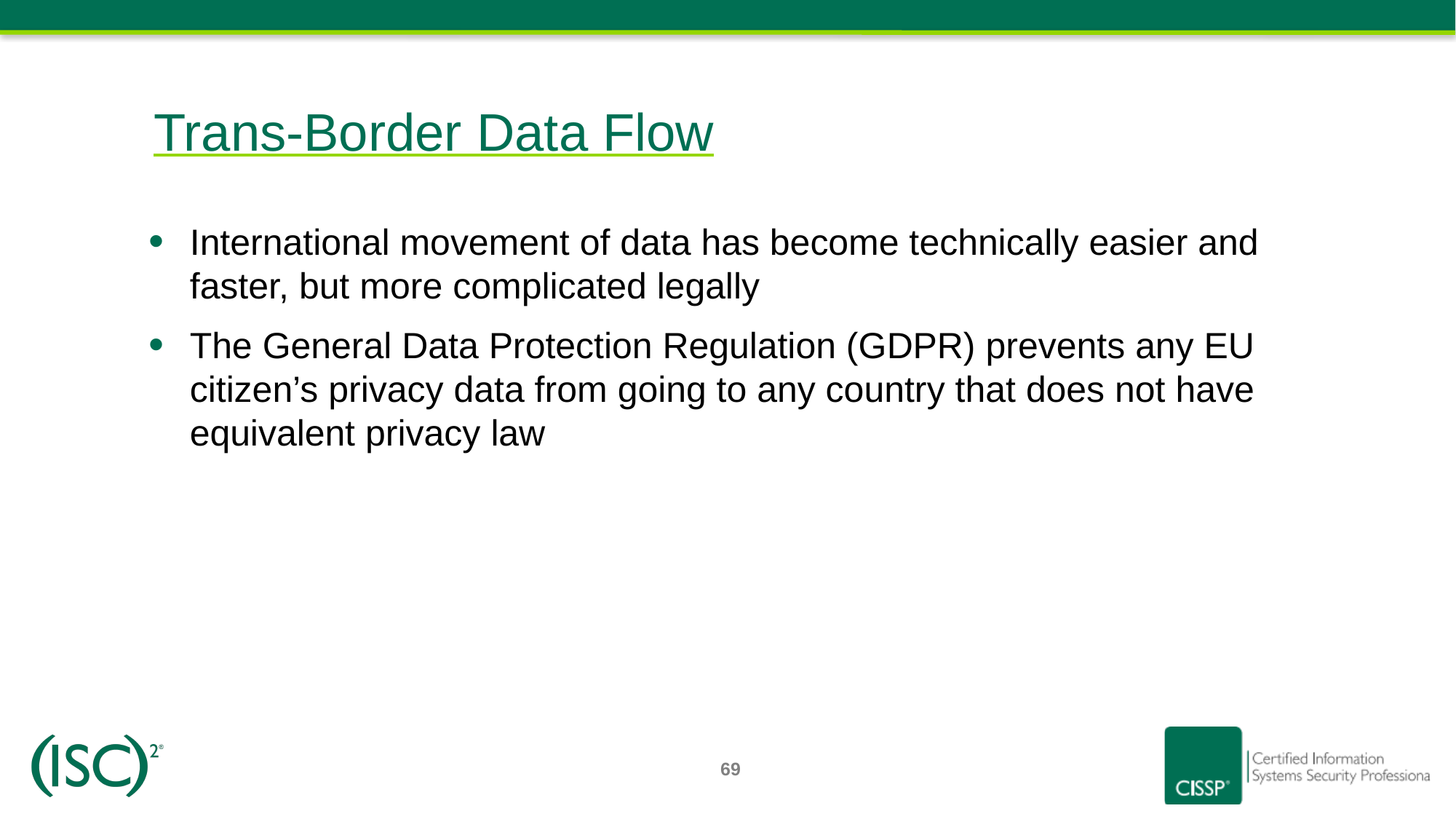

# Trans-Border Data Flow
International movement of data has become technically easier and faster, but more complicated legally
The General Data Protection Regulation (GDPR) prevents any EU citizen’s privacy data from going to any country that does not have equivalent privacy law